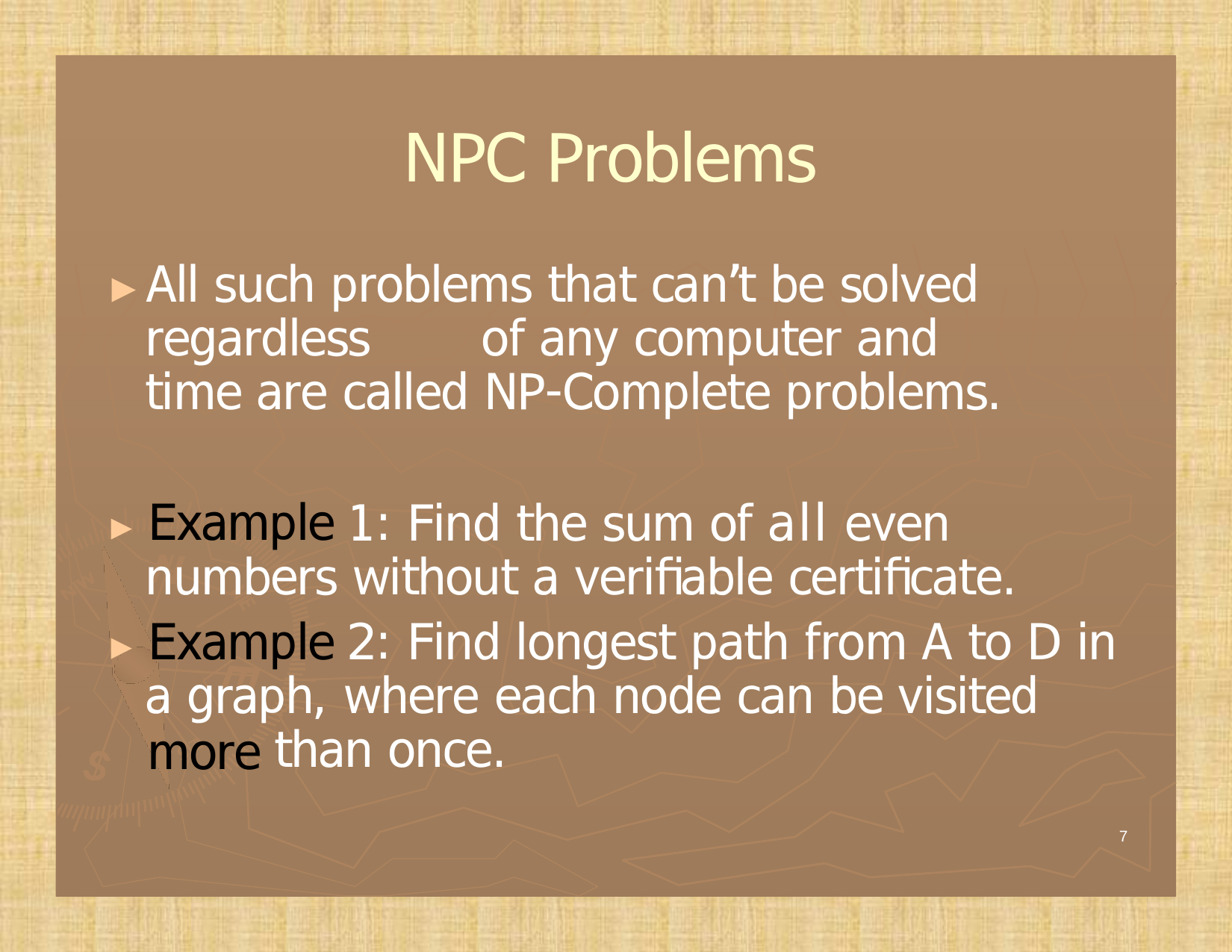

NPC Problems
►All such problems that can’t be solved regardless	of any computer and time are called NP-Complete problems.

1: Find the sum of all even
► Example

numbers without a verifiable certificate.

2: Find longest path from A to D
in
► Example

a graph, where each node can be visited

than once.
more

7